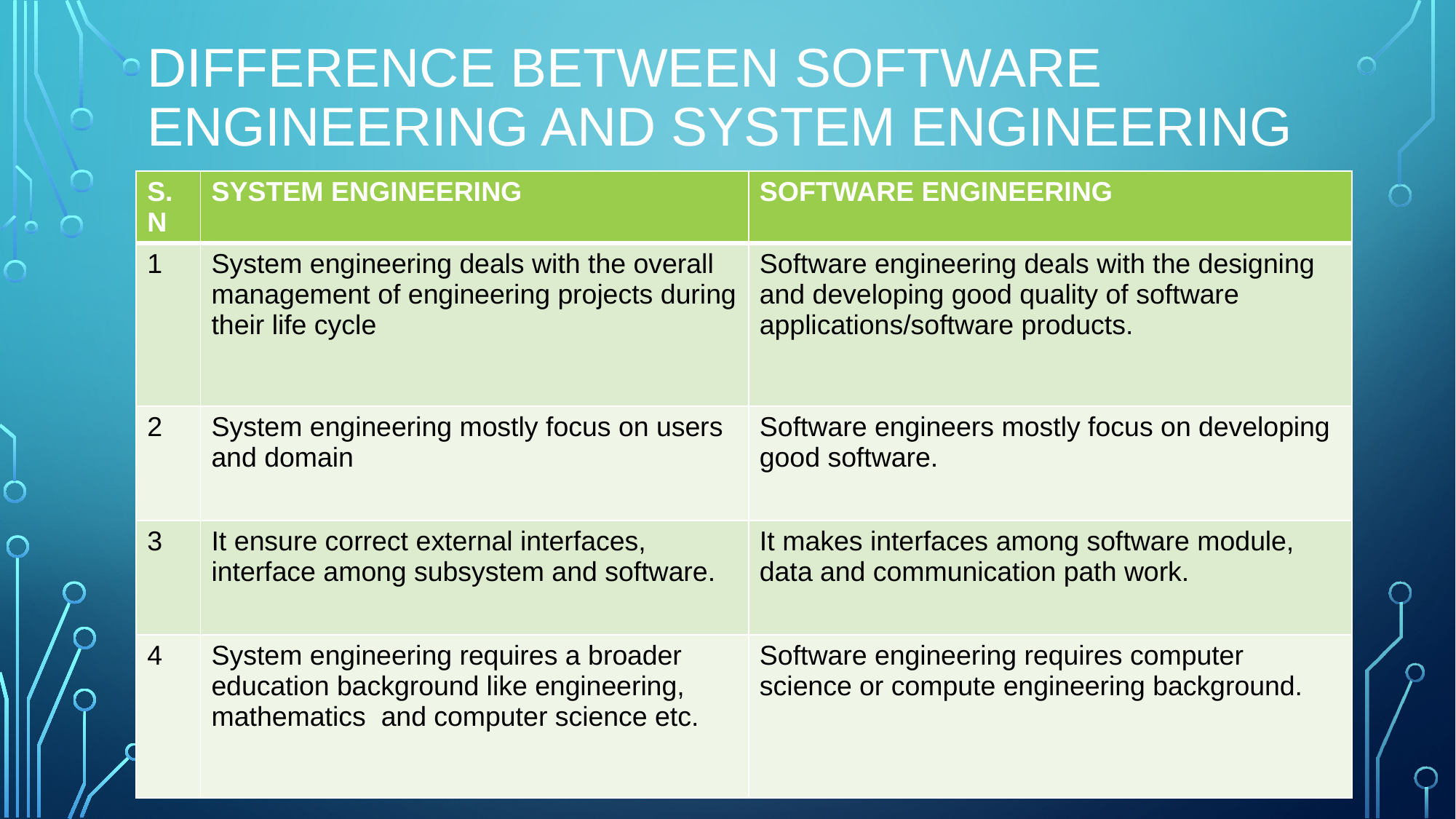

# Difference between Software engineering and system engineering
| S.N | SYSTEM ENGINEERING | SOFTWARE ENGINEERING |
| --- | --- | --- |
| 1 | System engineering deals with the overall management of engineering projects during their life cycle | Software engineering deals with the designing and developing good quality of software applications/software products. |
| 2 | System engineering mostly focus on users and domain | Software engineers mostly focus on developing good software. |
| 3 | It ensure correct external interfaces, interface among subsystem and software. | It makes interfaces among software module, data and communication path work. |
| 4 | System engineering requires a broader education background like engineering, mathematics and computer science etc. | Software engineering requires computer science or compute engineering background. |